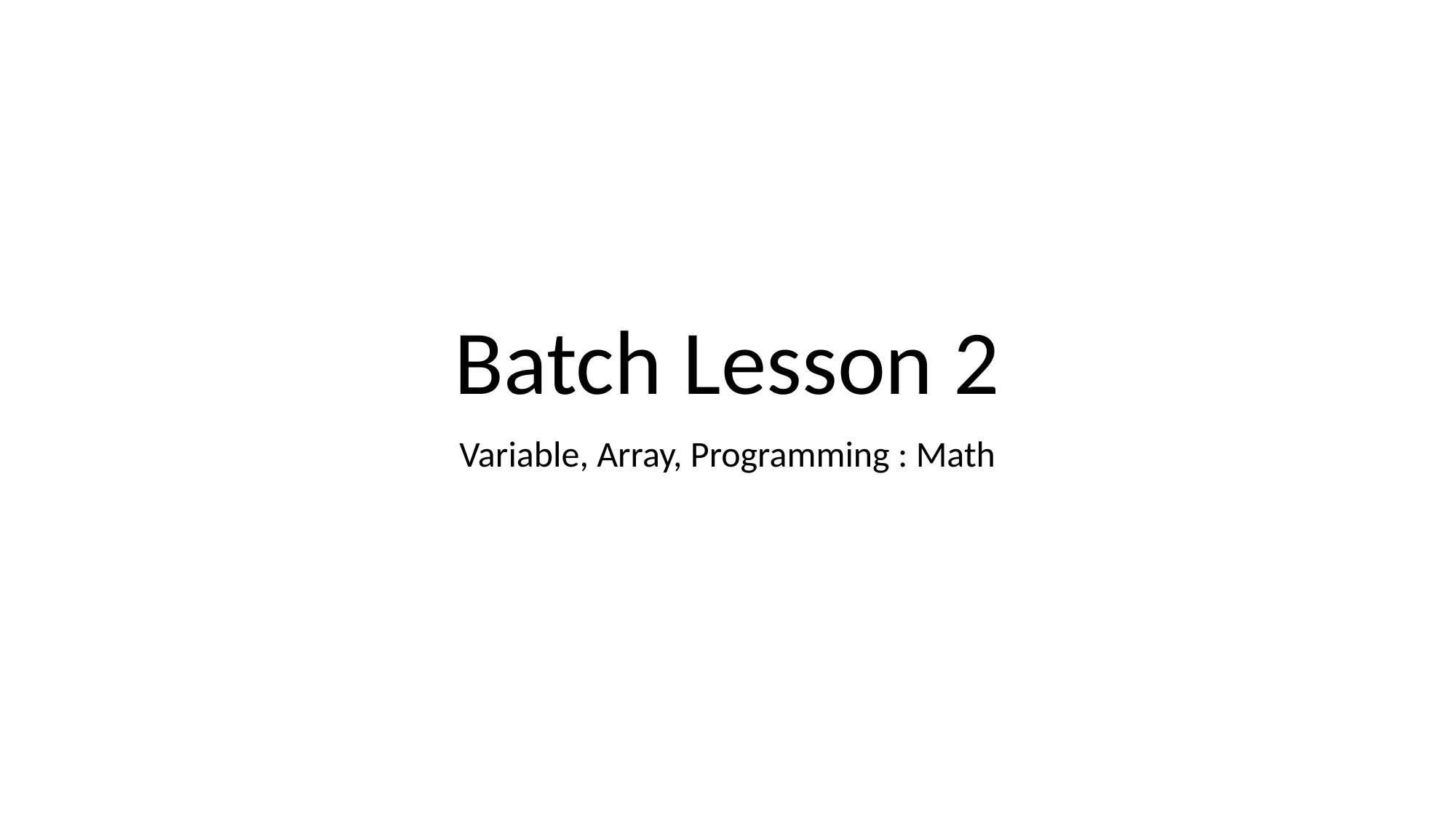

# Batch Lesson 2
Variable, Array, Programming : Math